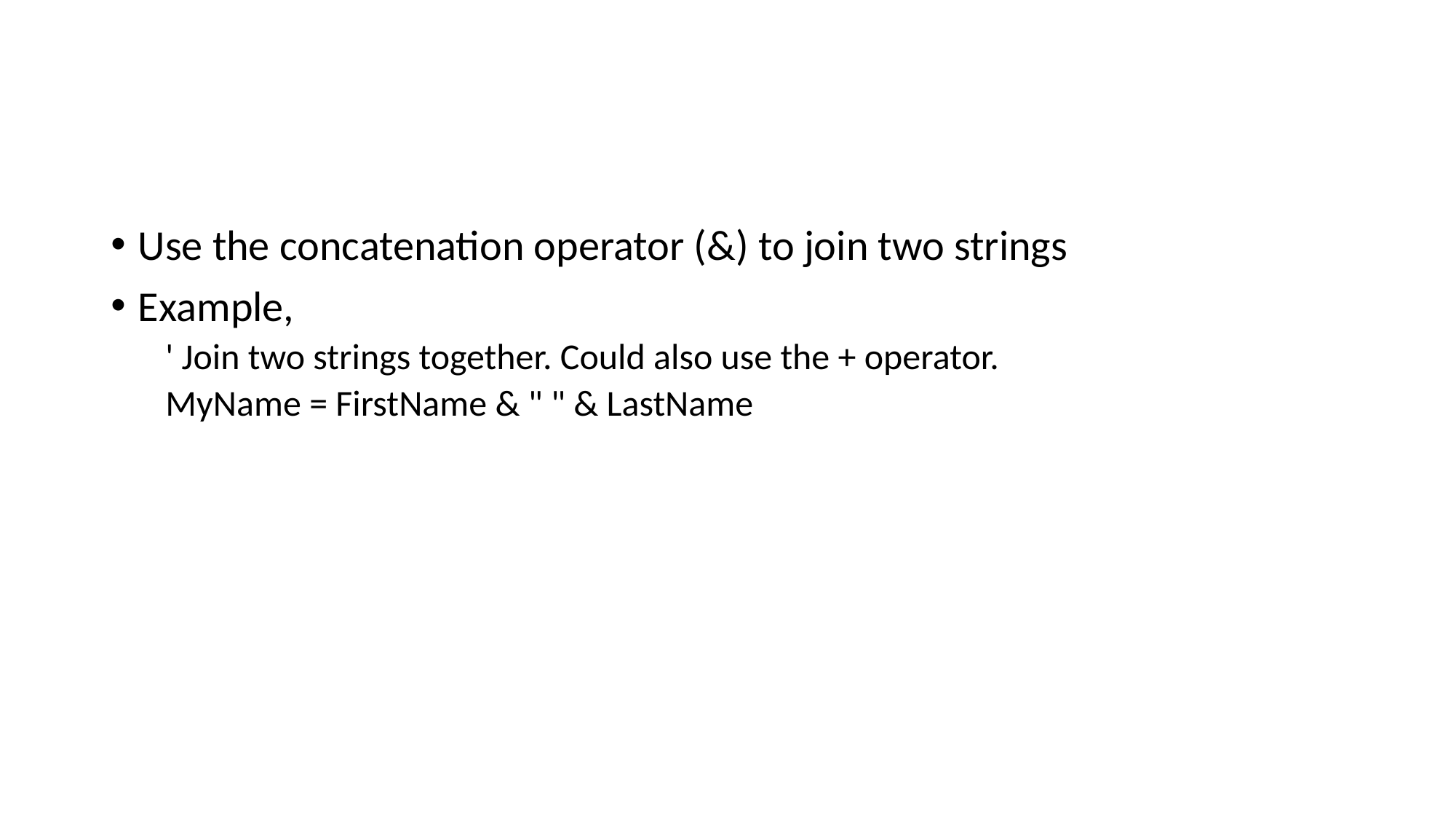

#
Use the concatenation operator (&) to join two strings
Example,
' Join two strings together. Could also use the + operator.
MyName = FirstName & " " & LastName